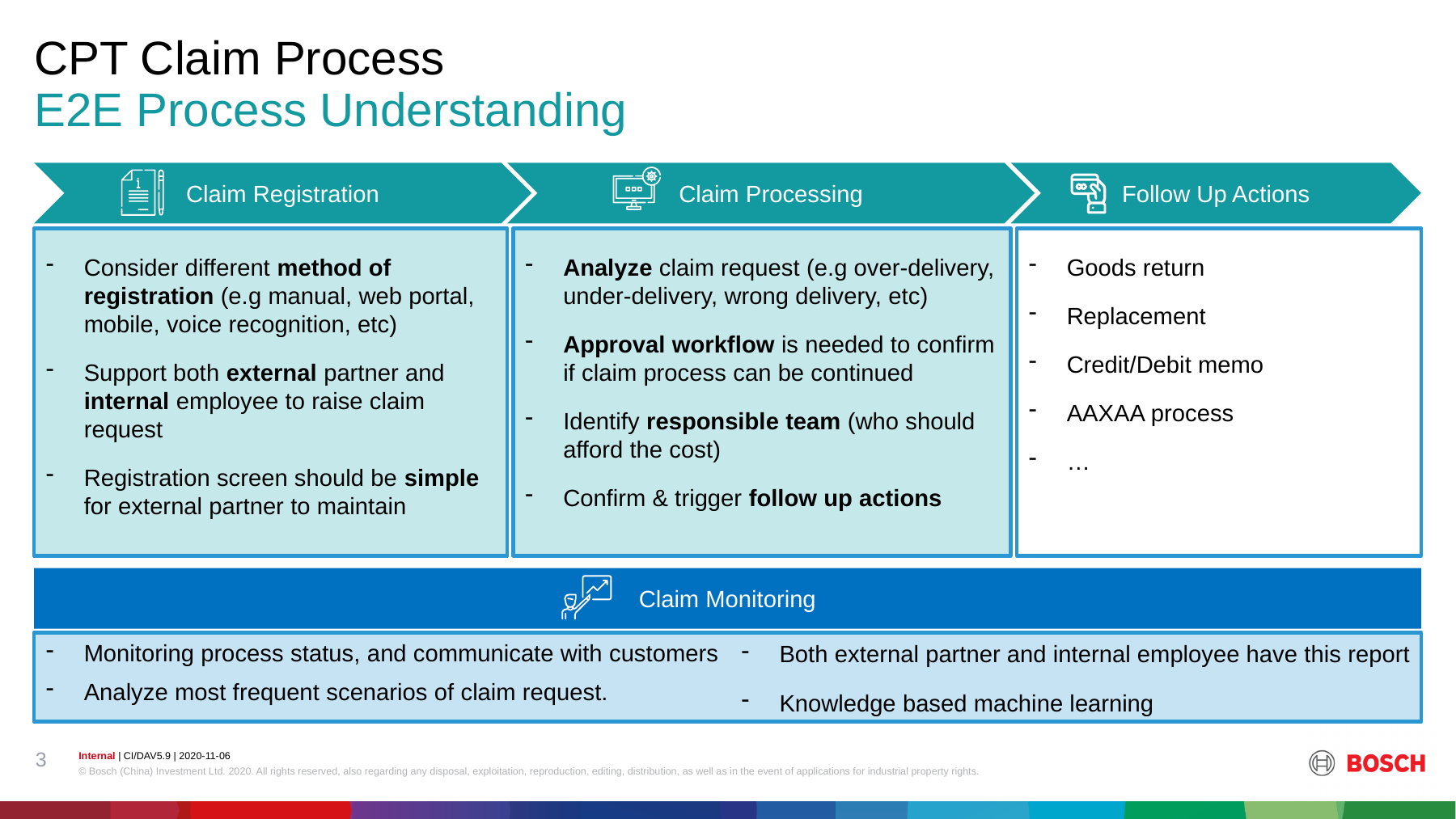

CPT Claim Process
# E2E Process Understanding
Claim Registration
Claim Processing
Follow Up Actions

Consider different method of registration (e.g manual, web portal, mobile, voice recognition, etc)
Support both external partner and internal employee to raise claim request
Registration screen should be simple for external partner to maintain
Analyze claim request (e.g over-delivery, under-delivery, wrong delivery, etc)
Approval workflow is needed to confirm if claim process can be continued
Identify responsible team (who should afford the cost)
Confirm & trigger follow up actions
Goods return
Replacement
Credit/Debit memo
AAXAA process
…

Claim Monitoring

Monitoring process status, and communicate with customers
Analyze most frequent scenarios of claim request.

Both external partner and internal employee have this report
Knowledge based machine learning
3